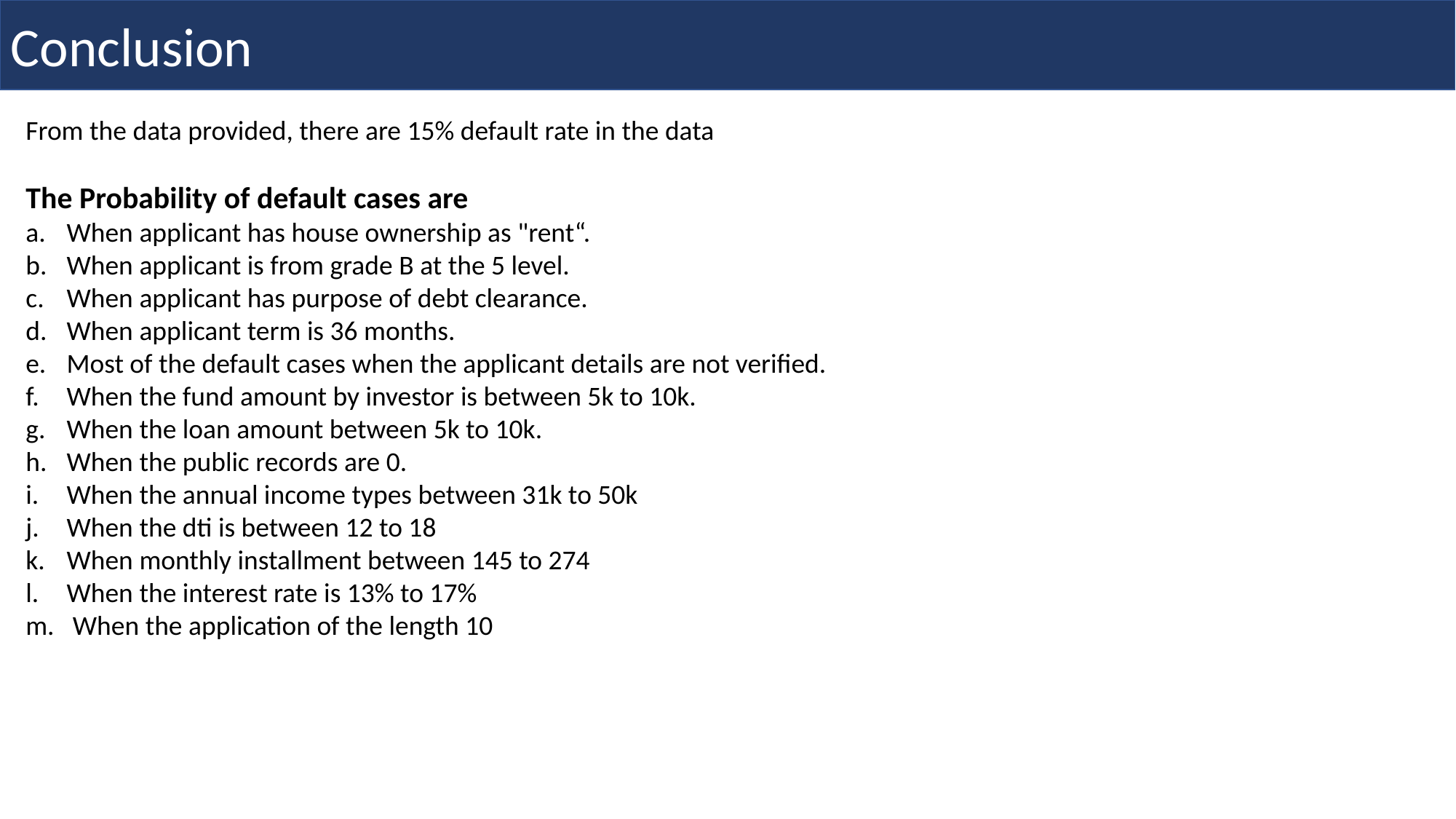

Conclusion
From the data provided, there are 15% default rate in the data

The Probability of default cases are
When applicant has house ownership as "rent“.
When applicant is from grade B at the 5 level.
When applicant has purpose of debt clearance.
When applicant term is 36 months.
Most of the default cases when the applicant details are not verified.
When the fund amount by investor is between 5k to 10k.
When the loan amount between 5k to 10k.
When the public records are 0.
When the annual income types between 31k to 50k
When the dti is between 12 to 18
When monthly installment between 145 to 274
When the interest rate is 13% to 17%
 When the application of the length 10